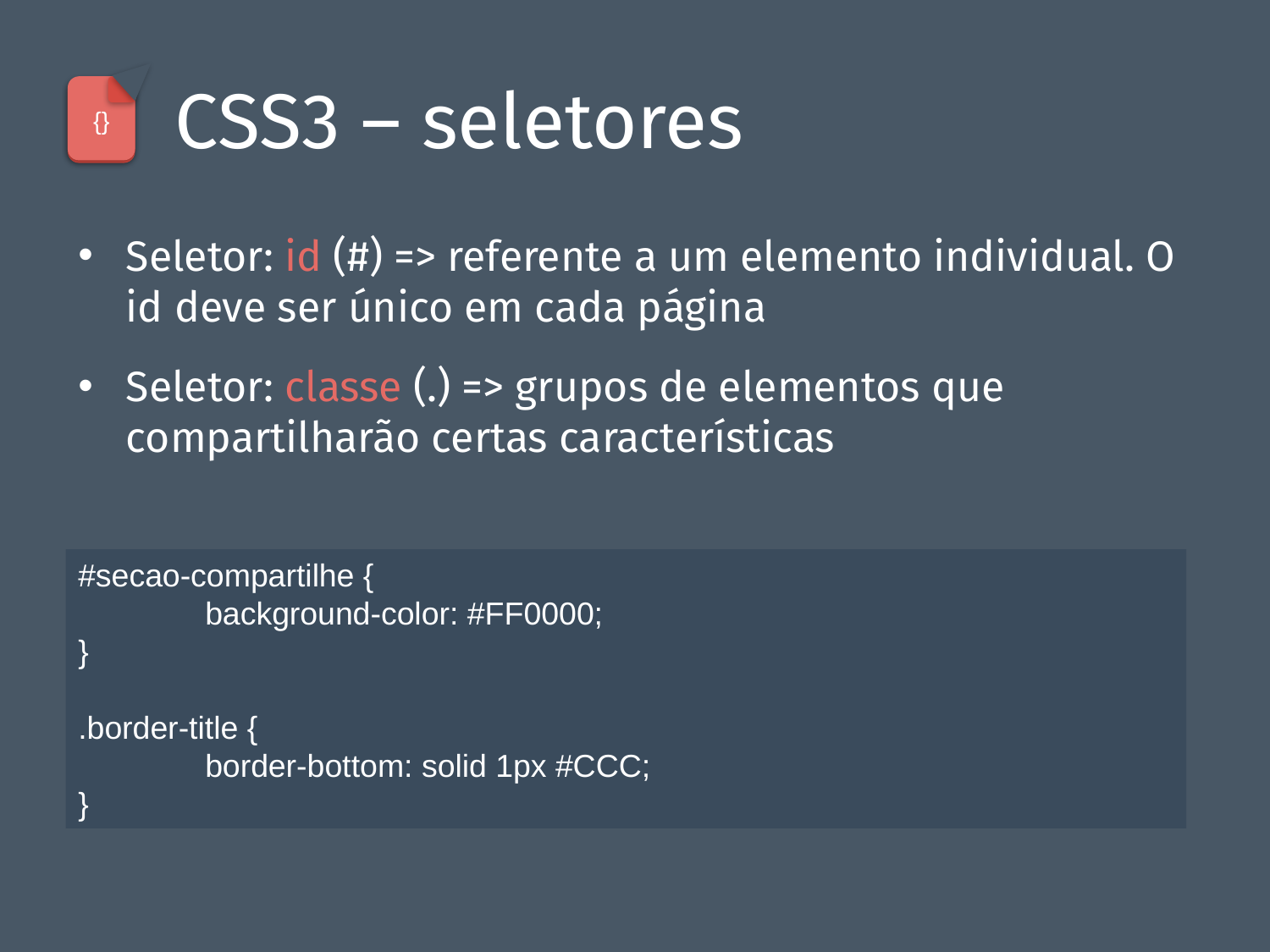

# CSS3 – seletores

{}
Seletor: id (#) => referente a um elemento individual. O id deve ser único em cada página
Seletor: classe (.) => grupos de elementos que compartilharão certas características
#secao-compartilhe {
	background-color: #FF0000;
}

.border-title {
	border-bottom: solid 1px #CCC;
}